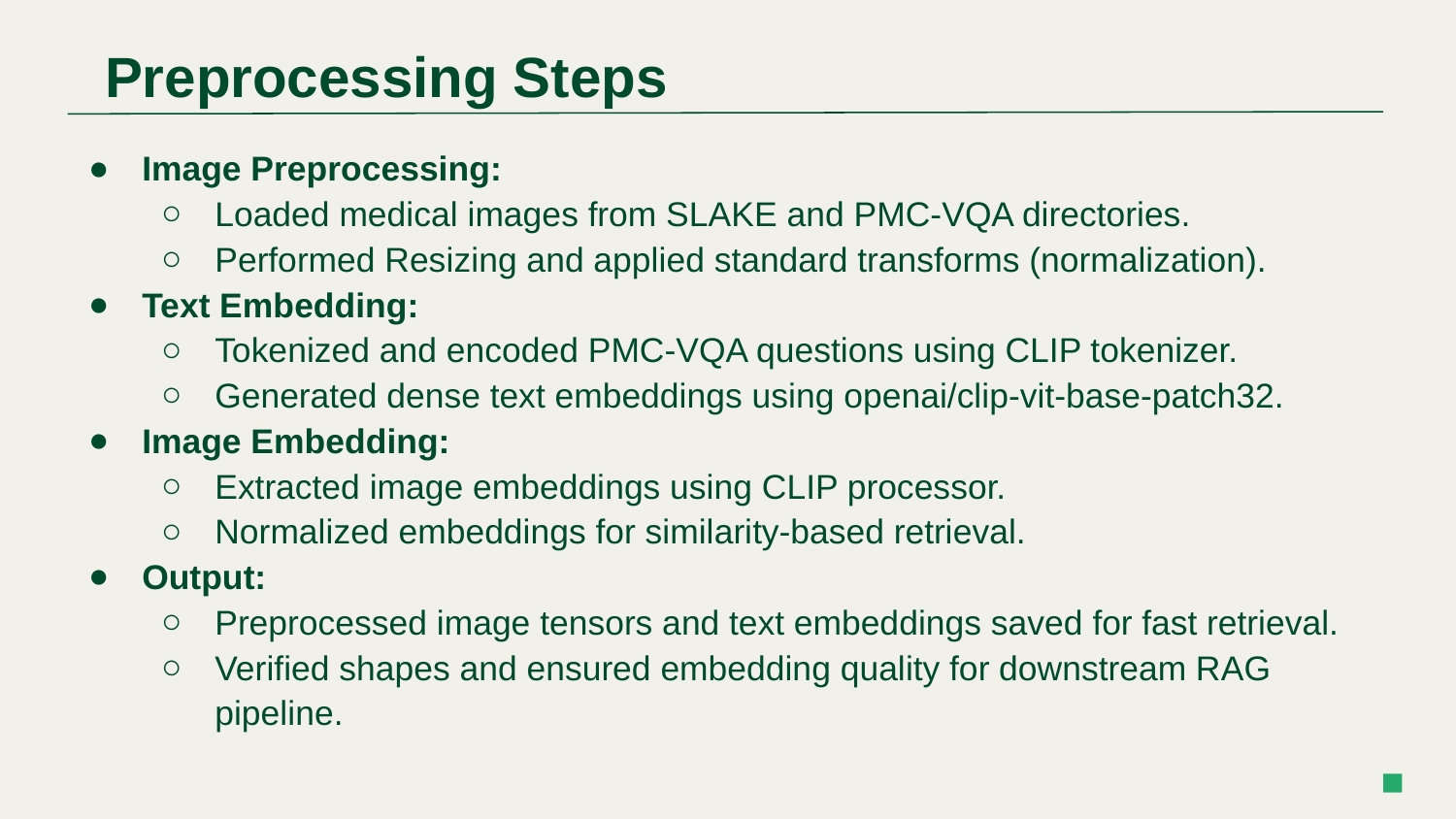

Preprocessing Steps
Image Preprocessing:
Loaded medical images from SLAKE and PMC-VQA directories.
Performed Resizing and applied standard transforms (normalization).
Text Embedding:
Tokenized and encoded PMC-VQA questions using CLIP tokenizer.
Generated dense text embeddings using openai/clip-vit-base-patch32.
Image Embedding:
Extracted image embeddings using CLIP processor.
Normalized embeddings for similarity-based retrieval.
Output:
Preprocessed image tensors and text embeddings saved for fast retrieval.
Verified shapes and ensured embedding quality for downstream RAG pipeline.